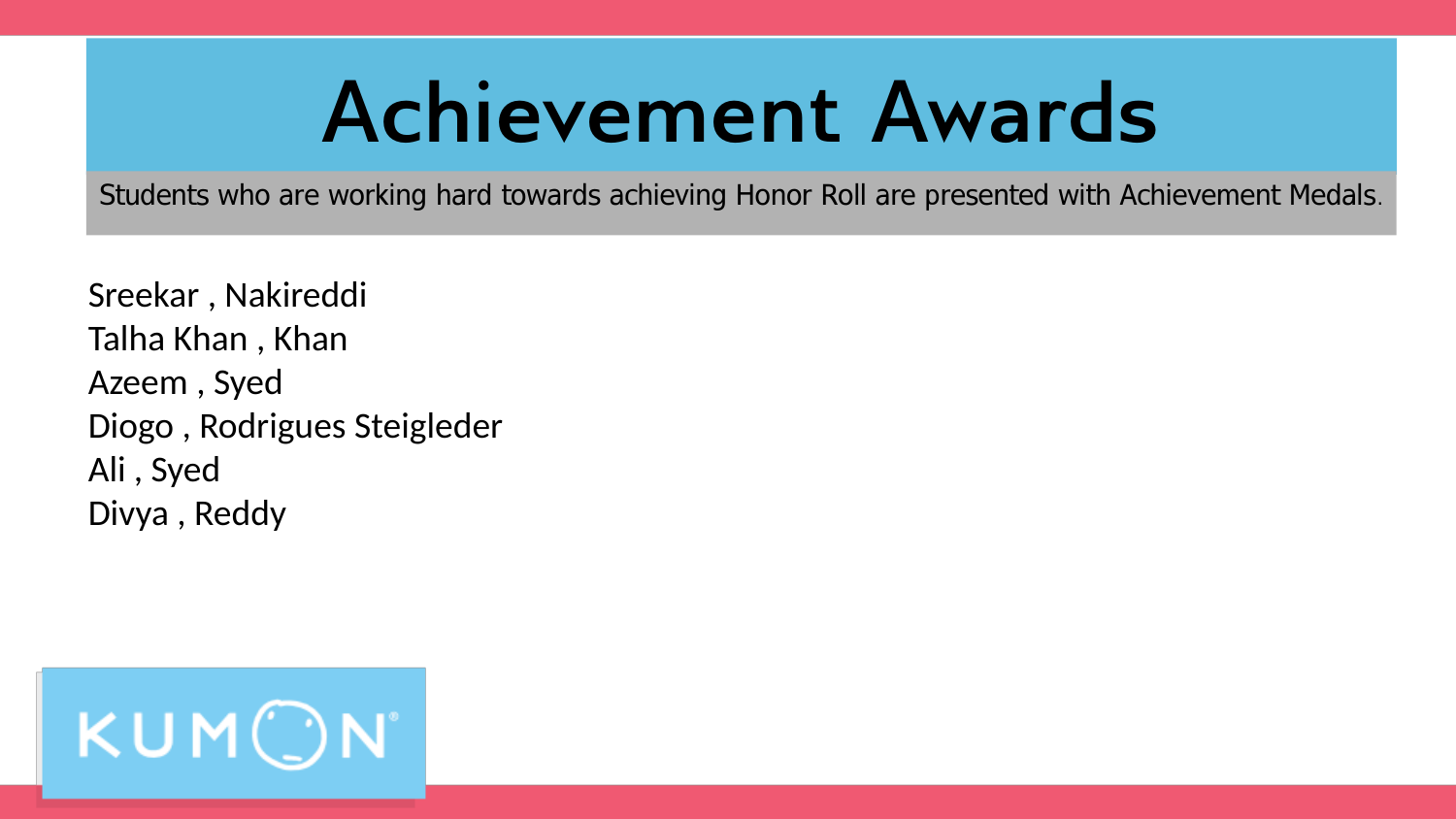

# Achievement Awards
Students who are working hard towards achieving Honor Roll are presented with Achievement Medals.
Sreekar , Nakireddi
Talha Khan , Khan
Azeem , Syed
Diogo , Rodrigues Steigleder
Ali , Syed
Divya , Reddy